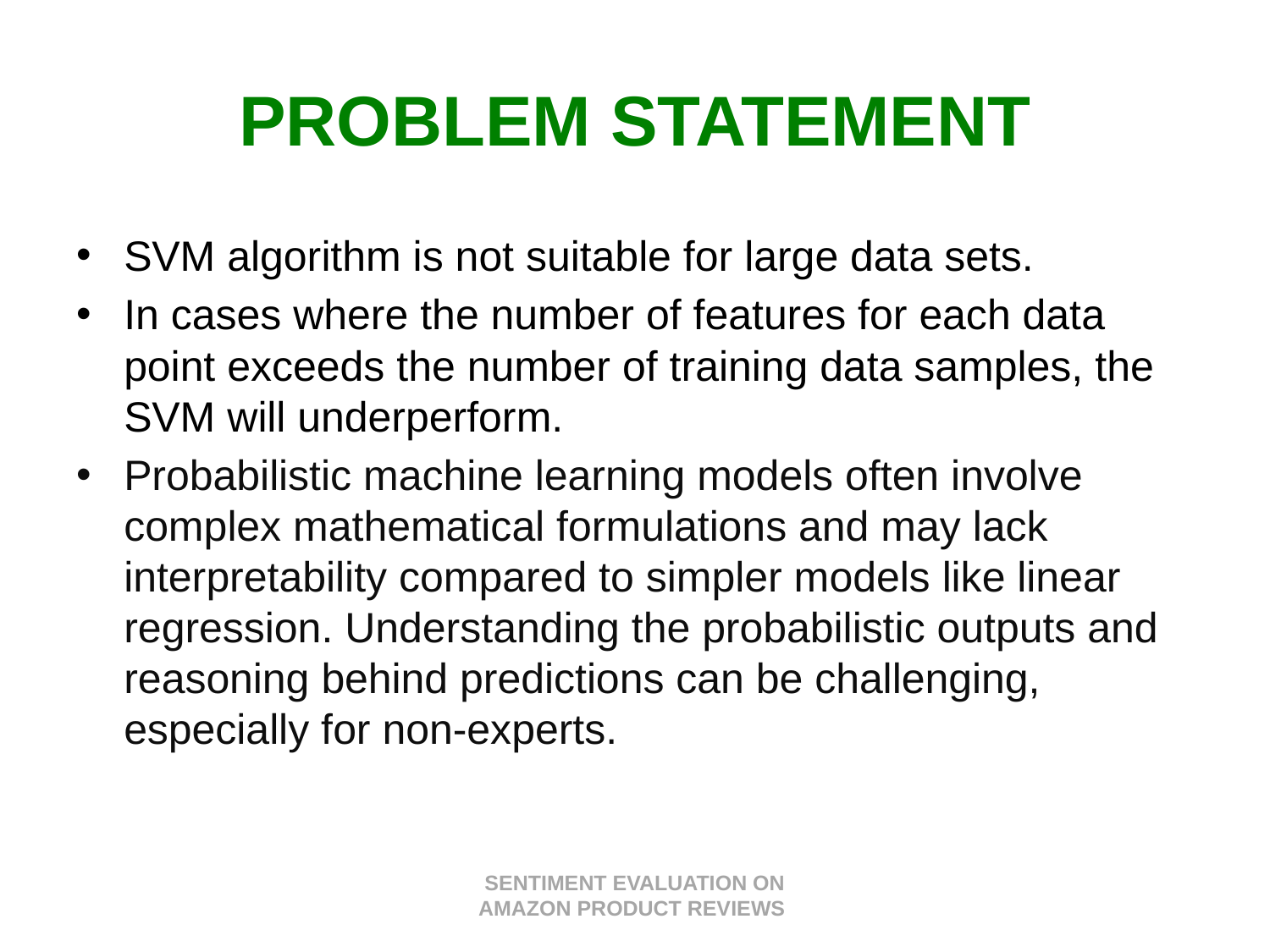

# PROBLEM STATEMENT
SVM algorithm is not suitable for large data sets.
In cases where the number of features for each data point exceeds the number of training data samples, the SVM will underperform.
Probabilistic machine learning models often involve complex mathematical formulations and may lack interpretability compared to simpler models like linear regression. Understanding the probabilistic outputs and reasoning behind predictions can be challenging, especially for non-experts.
SENTIMENT EVALUATION ON AMAZON PRODUCT REVIEWS